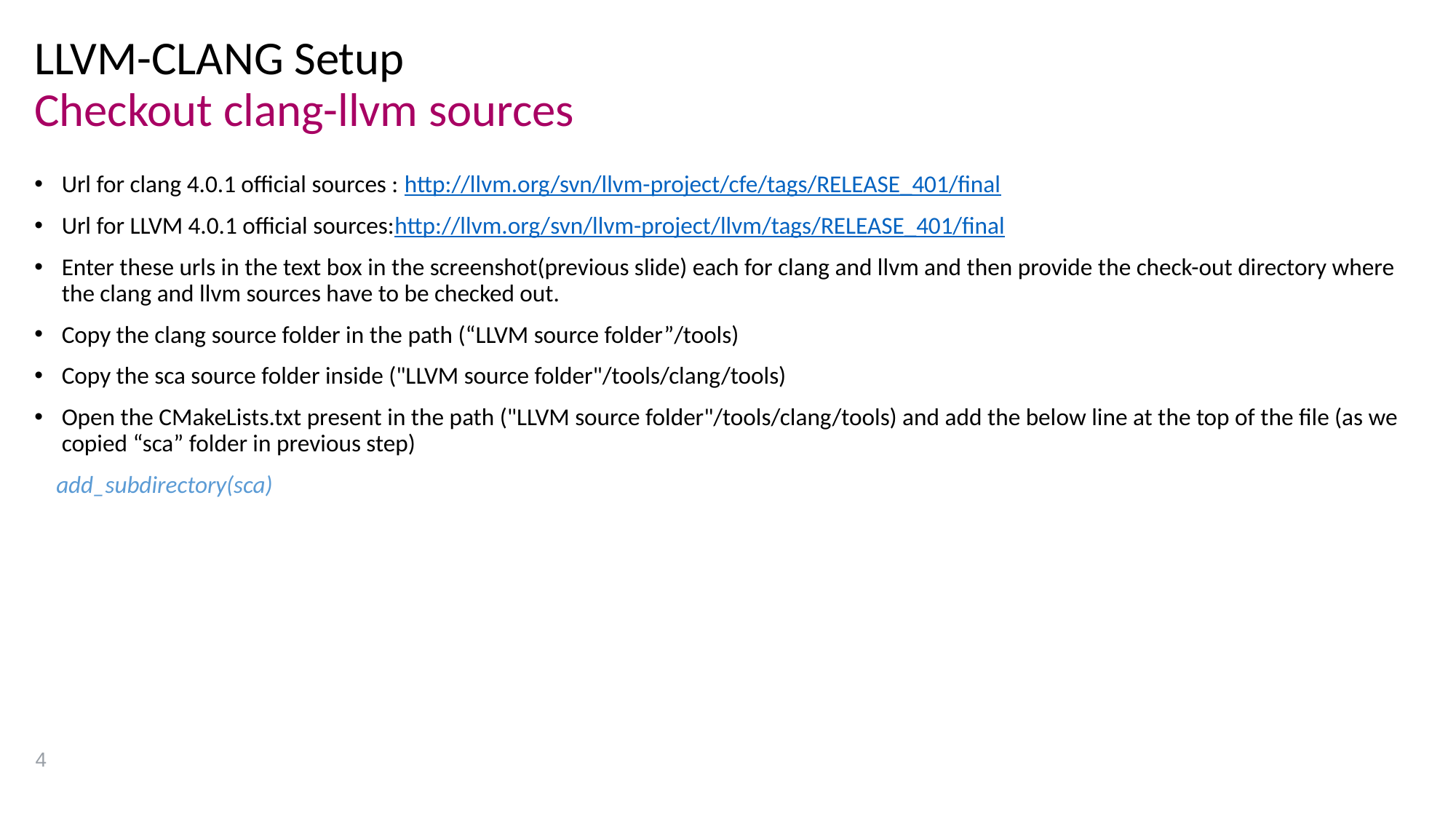

LLVM-CLANG Setup

# Checkout clang-llvm sources
Url for clang 4.0.1 official sources : http://llvm.org/svn/llvm-project/cfe/tags/RELEASE_401/final
Url for LLVM 4.0.1 official sources:http://llvm.org/svn/llvm-project/llvm/tags/RELEASE_401/final
Enter these urls in the text box in the screenshot(previous slide) each for clang and llvm and then provide the check-out directory where the clang and llvm sources have to be checked out.
Copy the clang source folder in the path (“LLVM source folder”/tools)
Copy the sca source folder inside ("LLVM source folder"/tools/clang/tools)
Open the CMakeLists.txt present in the path ("LLVM source folder"/tools/clang/tools) and add the below line at the top of the file (as we copied “sca” folder in previous step)
    add_subdirectory(sca)

4